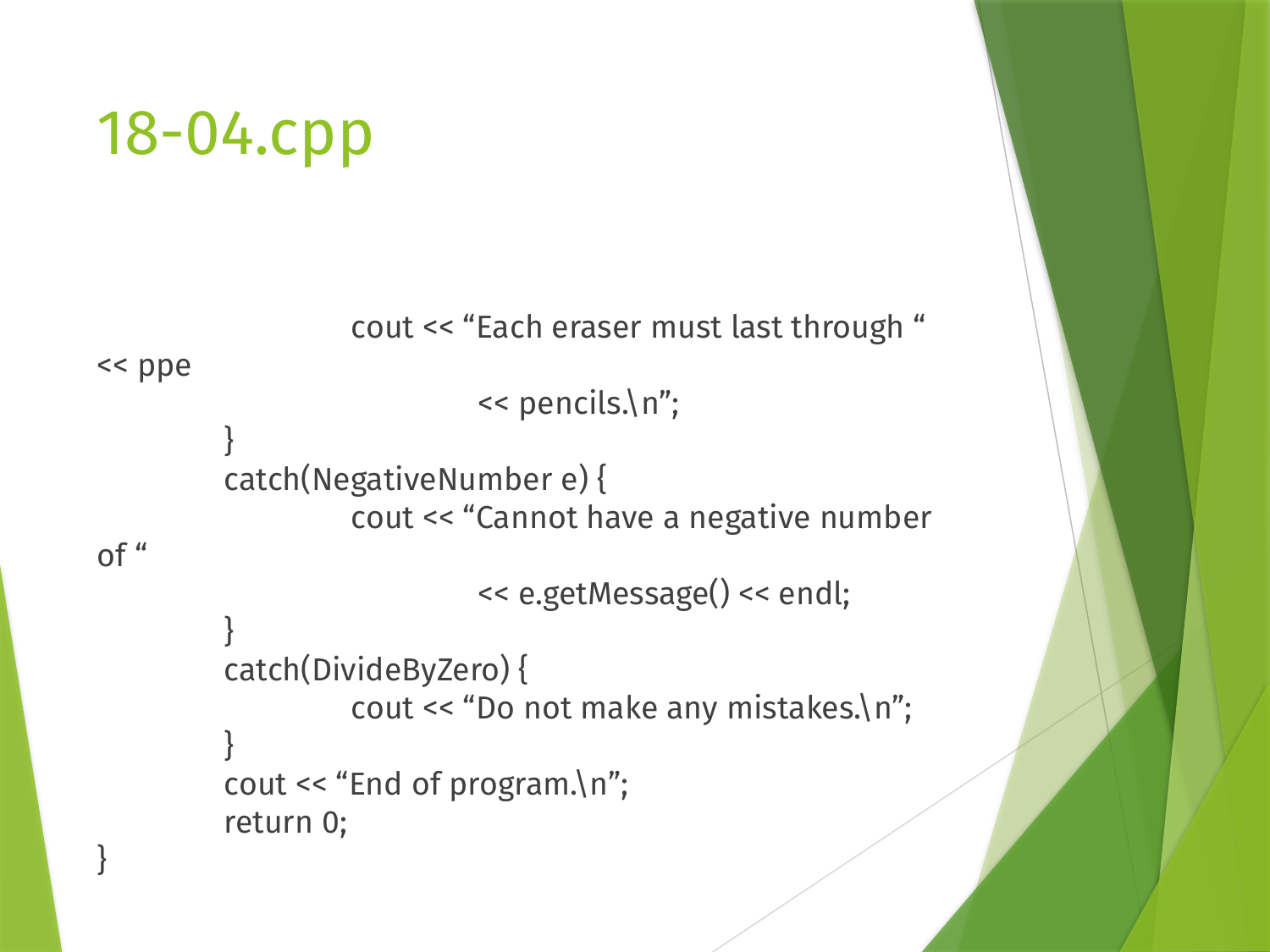

# 18-04.cpp
		cout << “Each eraser must last through “ << ppe
			<< pencils.\n”;
	}
	catch(NegativeNumber e) {
		cout << “Cannot have a negative number of “
			<< e.getMessage() << endl;
	}
	catch(DivideByZero) {
		cout << “Do not make any mistakes.\n”;
	}
	cout << “End of program.\n”;
	return 0;
}